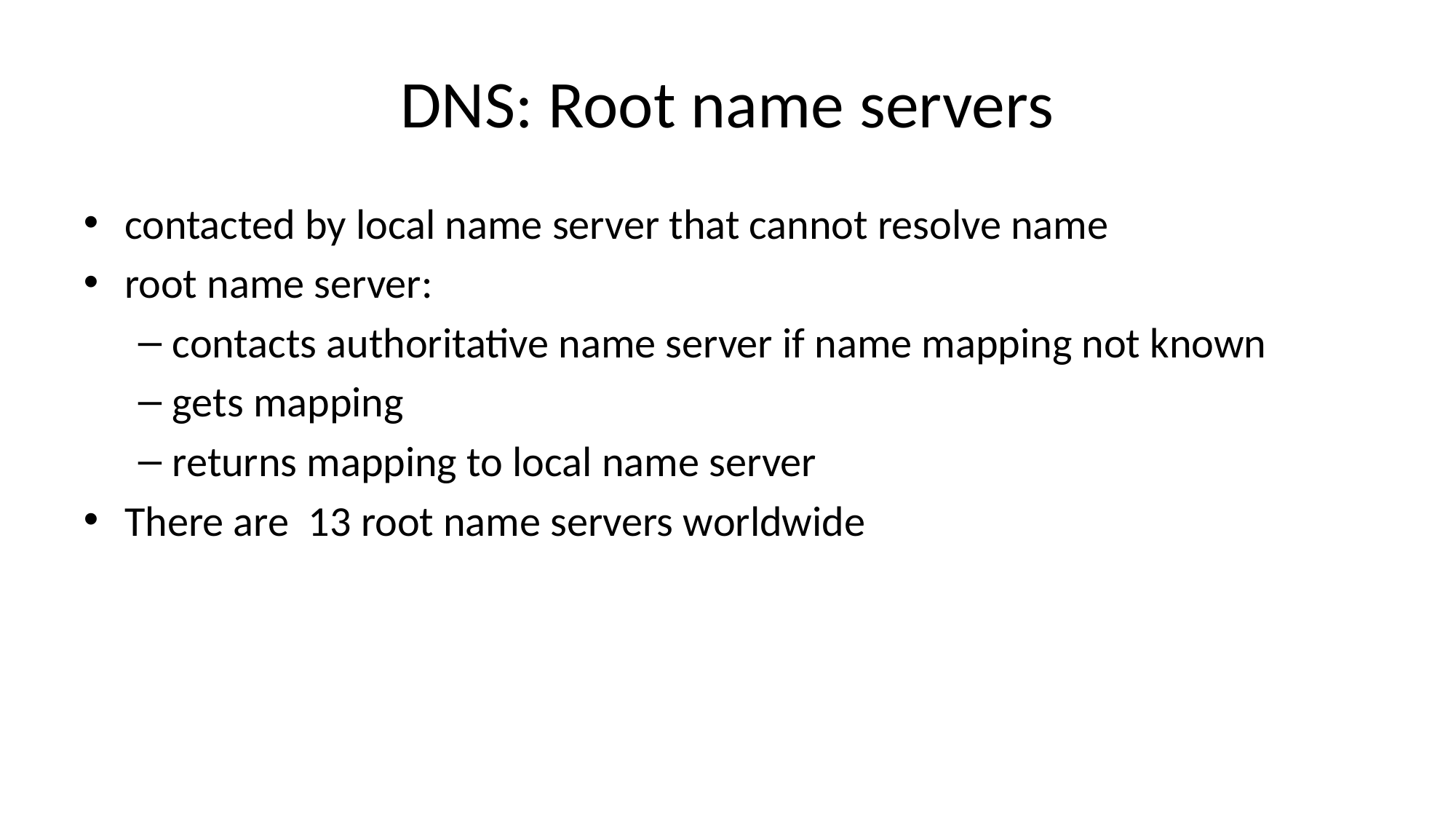

# DNS: Root name servers
contacted by local name server that cannot resolve name
root name server:
contacts authoritative name server if name mapping not known
gets mapping
returns mapping to local name server
There are  13 root name servers worldwide